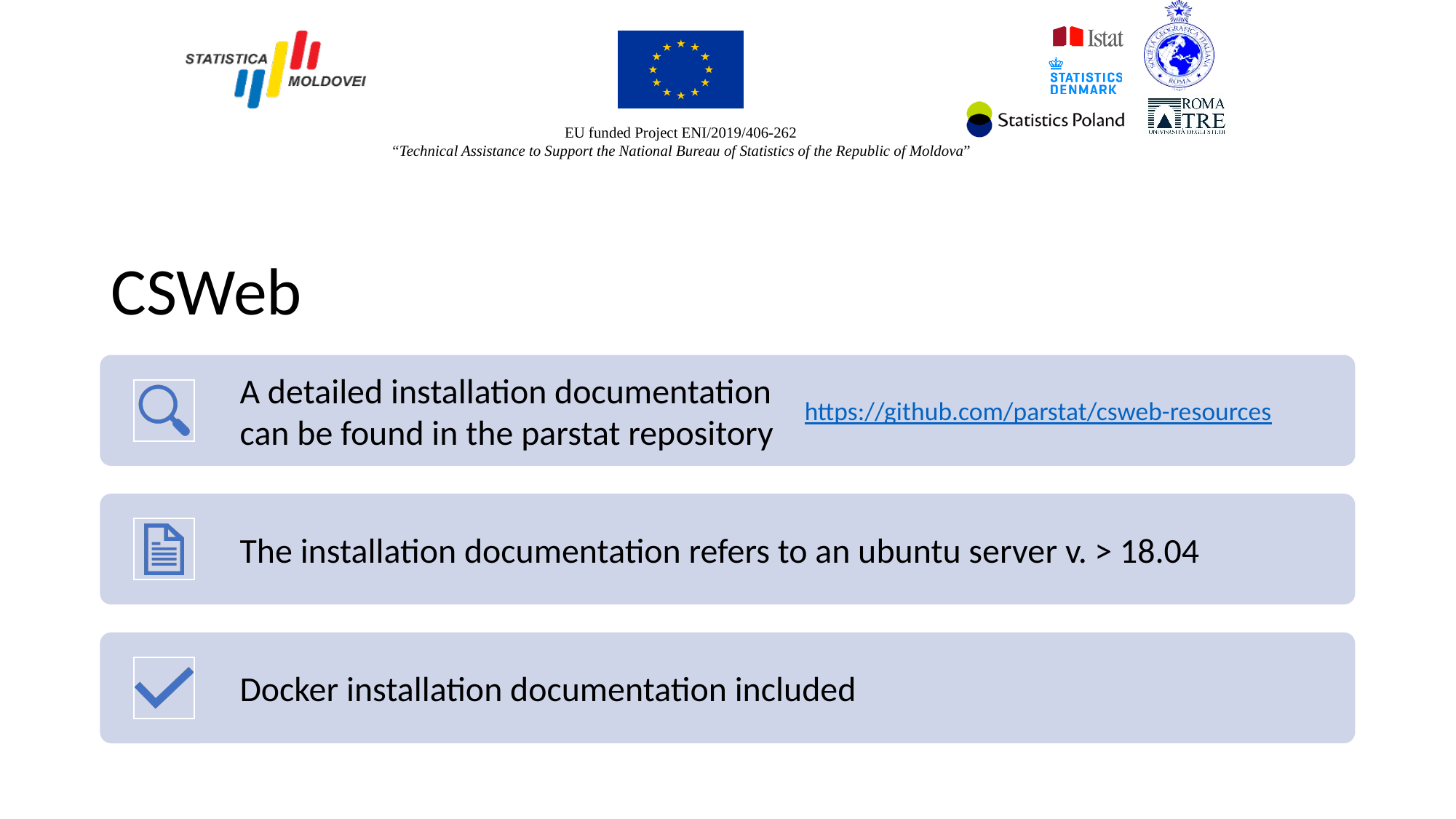

# CSWeb
A detailed installation documentation can be found in the parstat repository
https://github.com/parstat/csweb-resources
The installation documentation refers to an ubuntu server v. > 18.04
Docker installation documentation included